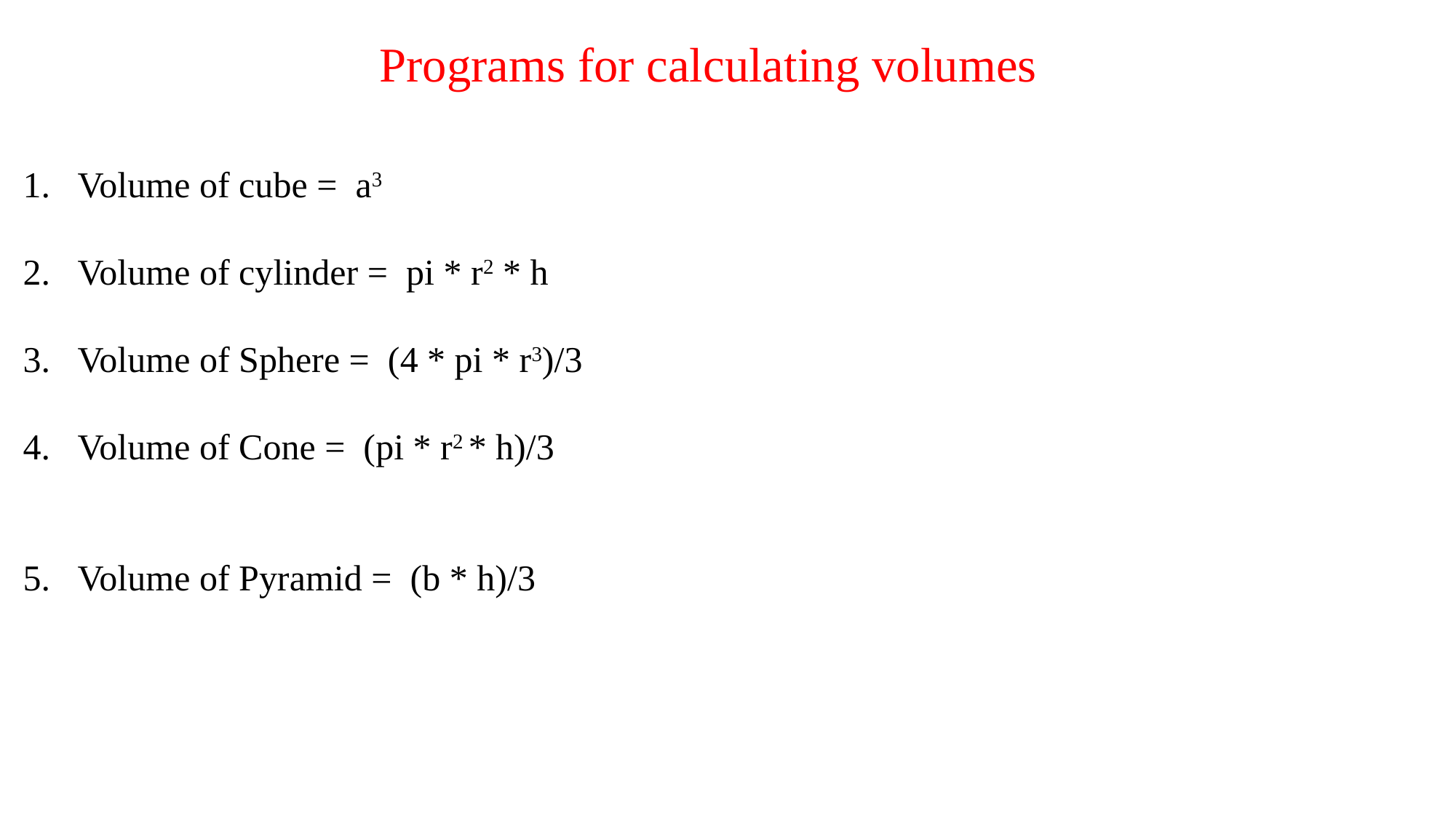

Programs for calculating volumes

Volume of cube =  a3

Volume of cylinder =  pi * r2 * h

Volume of Sphere =  (4 * pi * r3)/3

Volume of Cone =  (pi * r2 * h)/3

Volume of Pyramid =  (b * h)/3